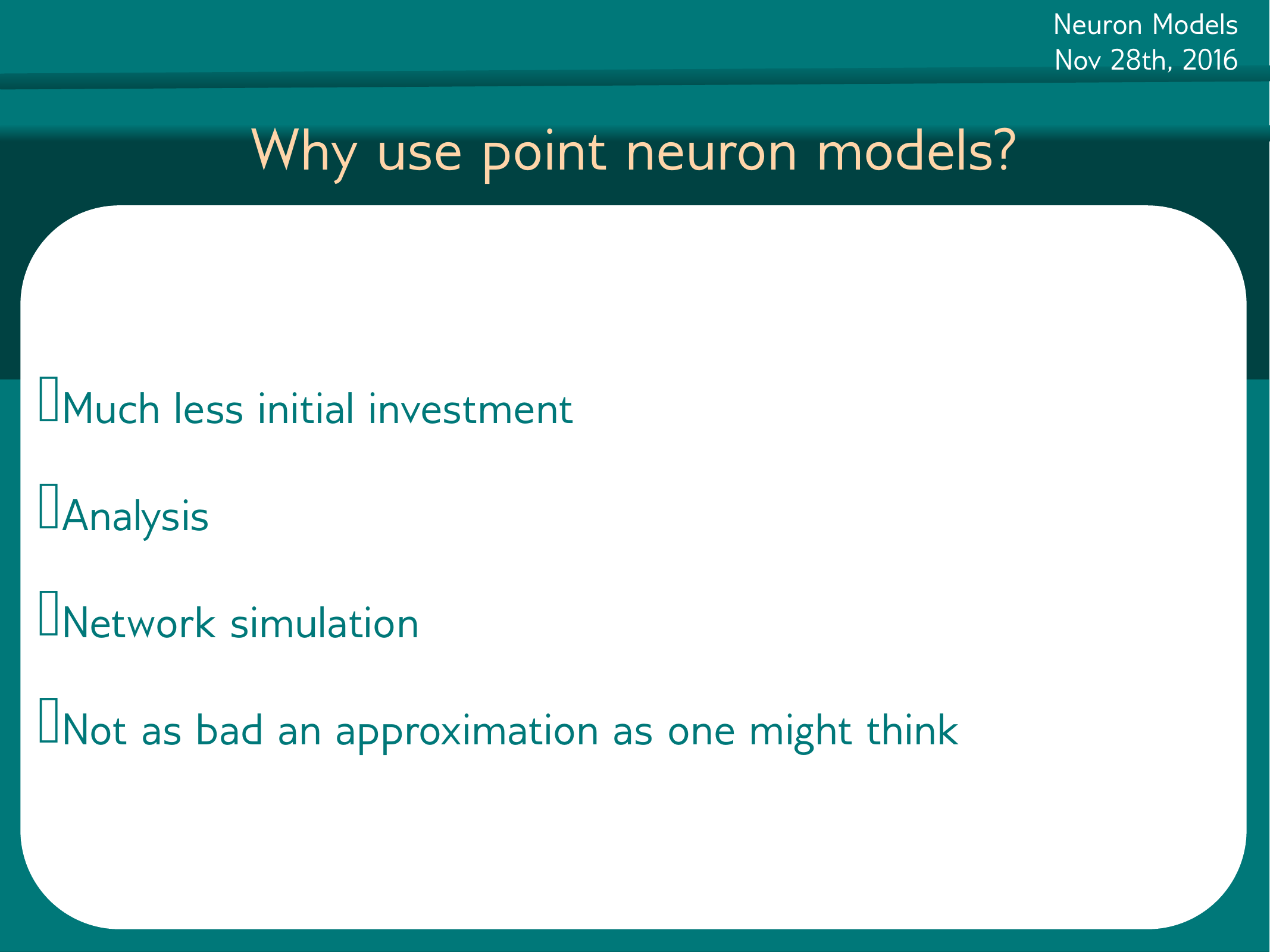

Neuron Models
Nov 28th, 2016
Why use point neuron models?
Much less initial investment

Analysis

Network simulation

Not as bad an approximation as one might think